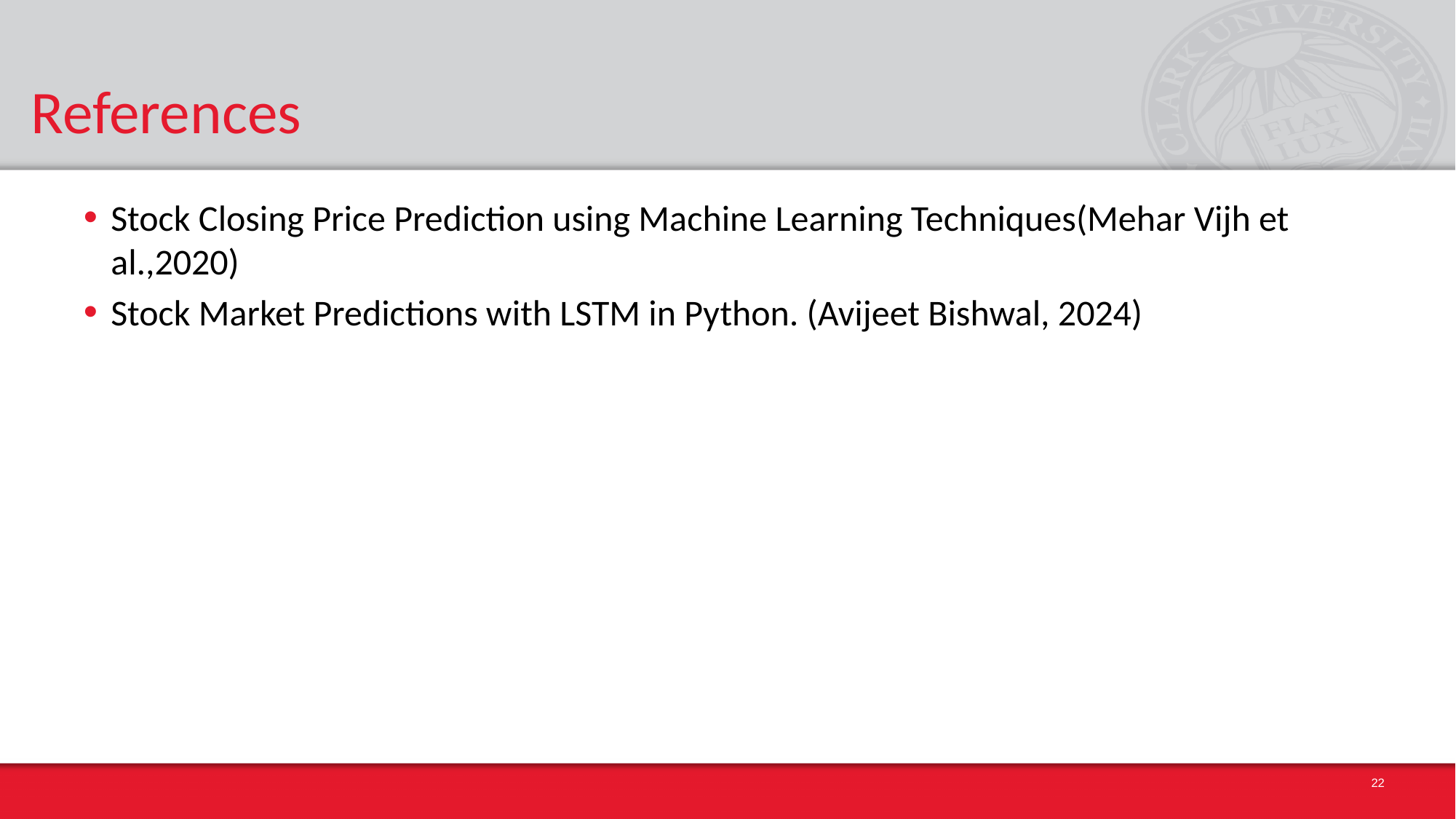

# References
Stock Closing Price Prediction using Machine Learning Techniques(Mehar Vijh et al.,2020)
Stock Market Predictions with LSTM in Python. (Avijeet Bishwal, 2024)
22